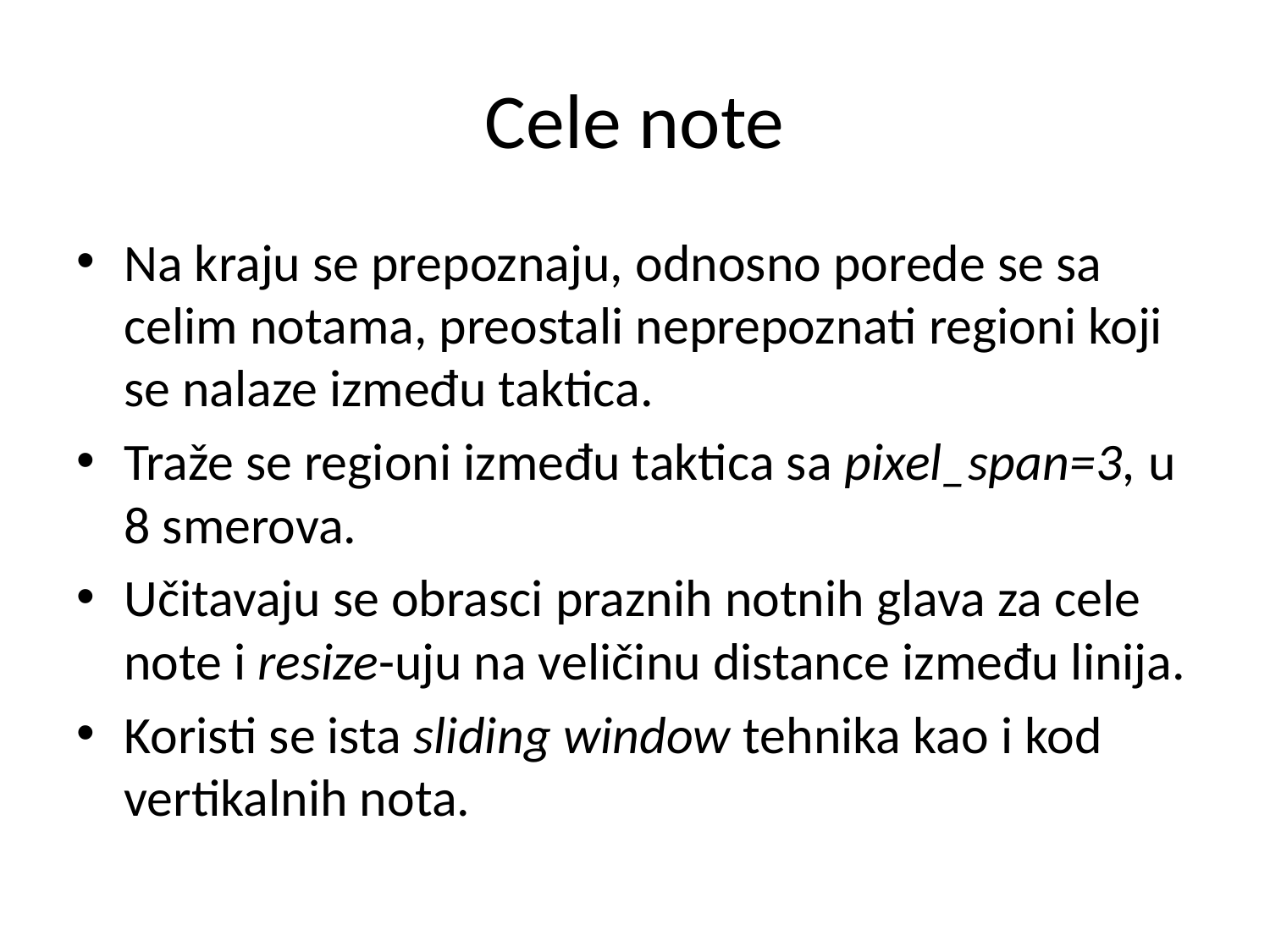

# Cele note
Na kraju se prepoznaju, odnosno porede se sa celim notama, preostali neprepoznati regioni koji se nalaze između taktica.
Traže se regioni između taktica sa pixel_span=3, u 8 smerova.
Učitavaju se obrasci praznih notnih glava za cele note i resize-uju na veličinu distance između linija.
Koristi se ista sliding window tehnika kao i kod vertikalnih nota.